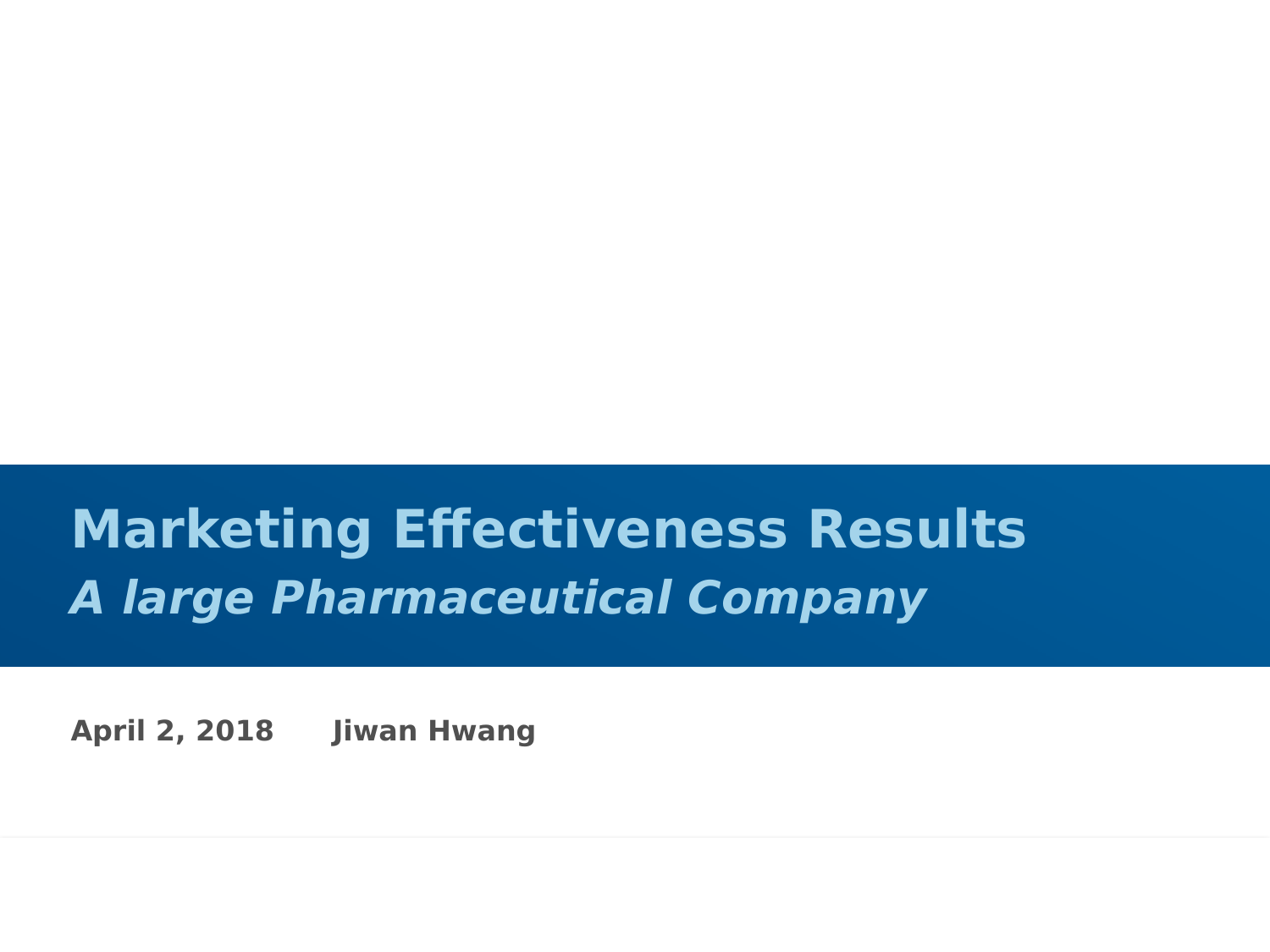

Marketing Effectiveness Results
A large Pharmaceutical Company
April 2, 2018      Jiwan Hwang